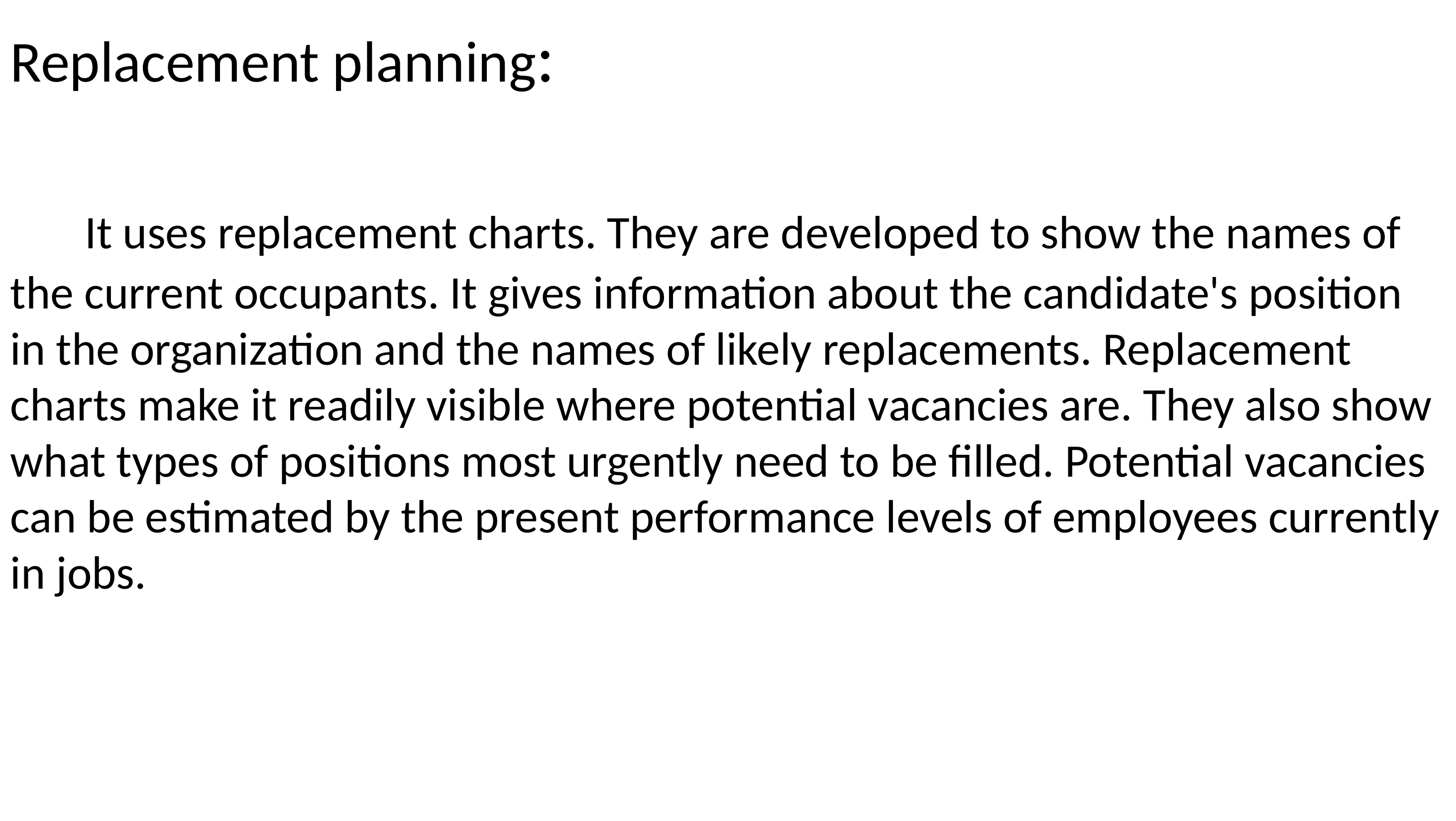

Replacement planning:

	It uses replacement charts. They are developed to show the names of the current occupants. It gives information about the candidate's position in the organization and the names of likely replacements. Replacement charts make it readily visible where potential vacancies are. They also show what types of positions most urgently need to be filled. Potential vacancies can be estimated by the present performance levels of employees currently in jobs.